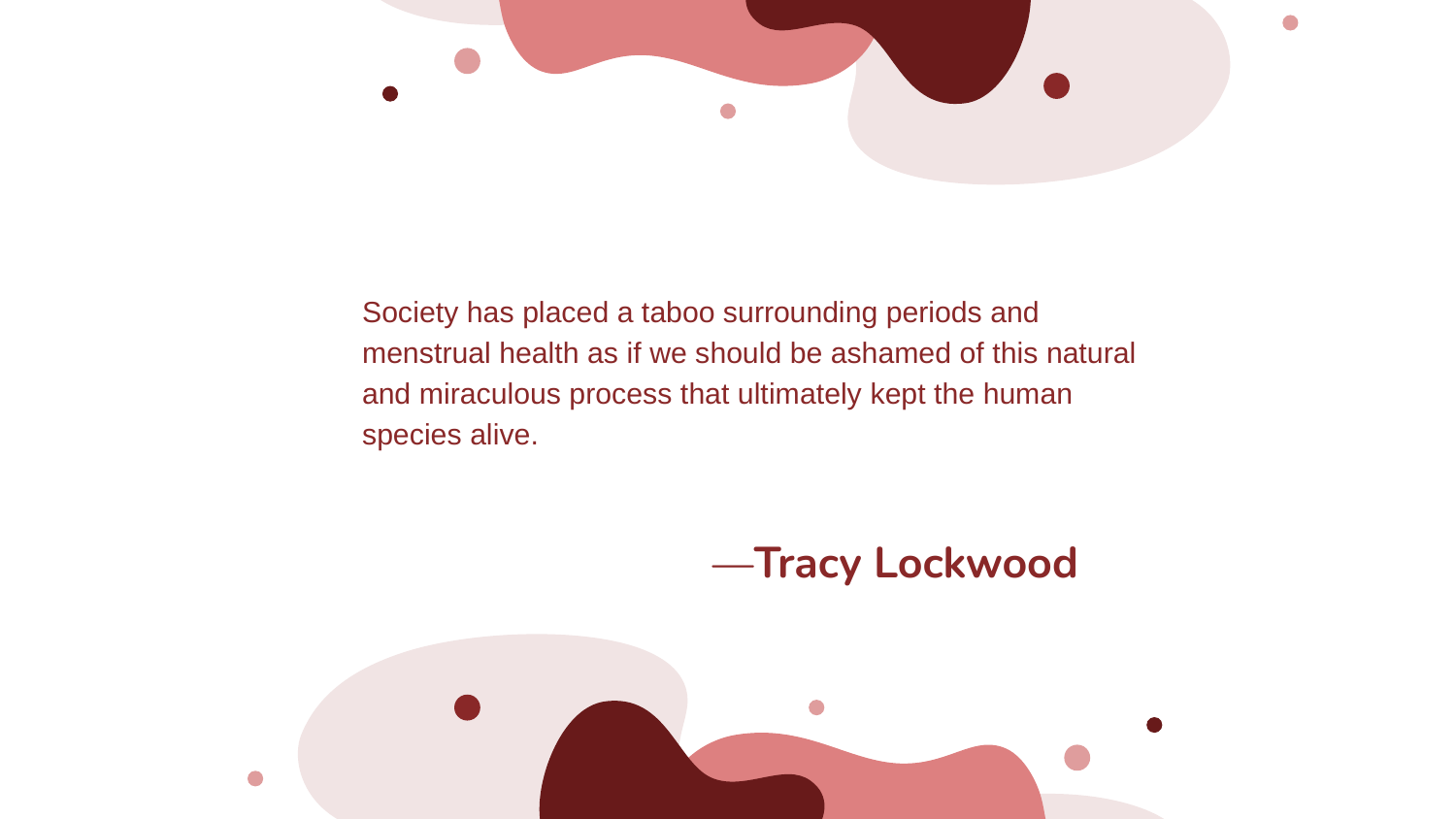

Society has placed a taboo surrounding periods and menstrual health as if we should be ashamed of this natural and miraculous process that ultimately kept the human species alive.
# ―Tracy Lockwood